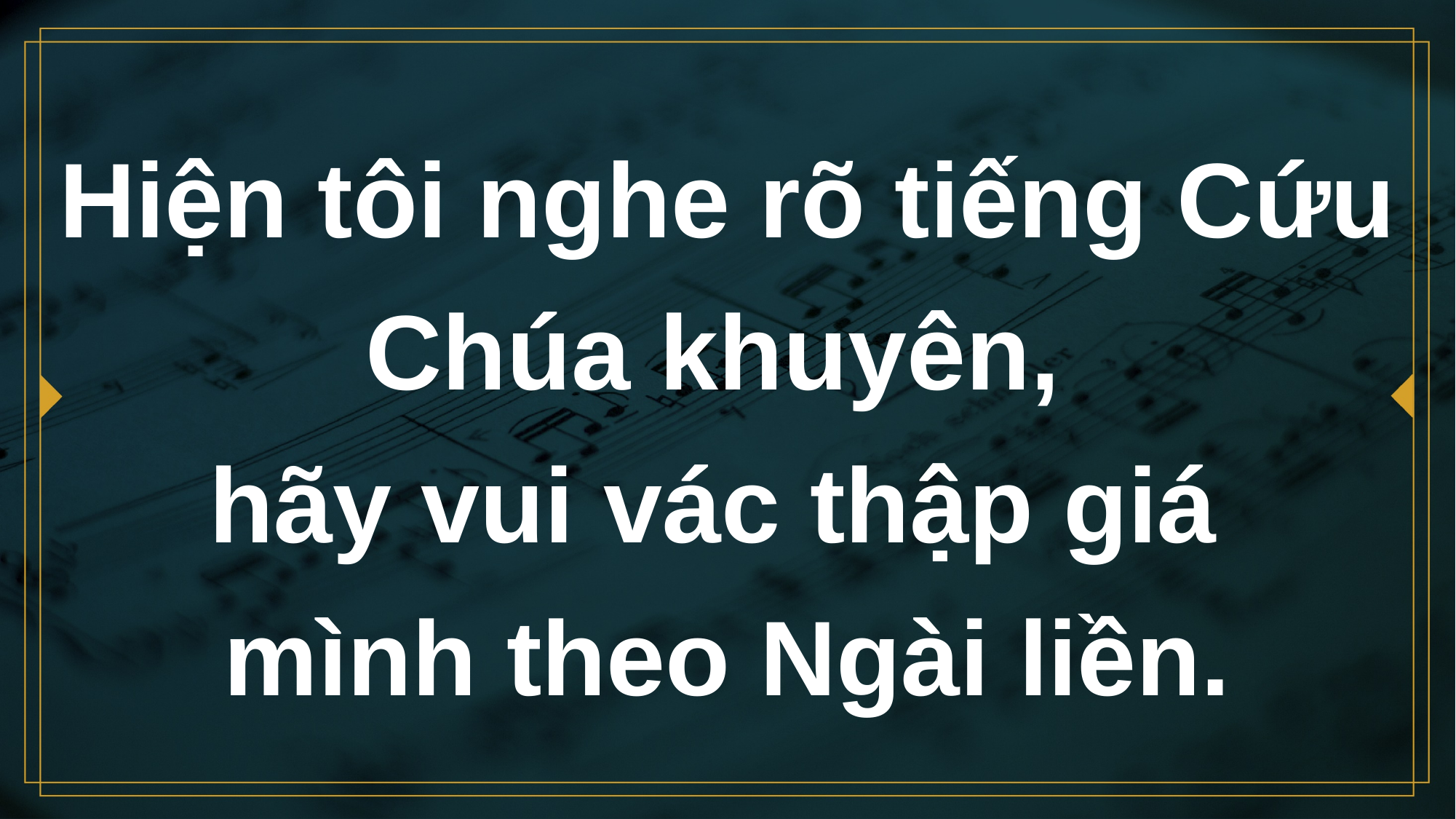

# Hiện tôi nghe rõ tiếng Cứu Chúa khuyên, hãy vui vác thập giá mình theo Ngài liền.